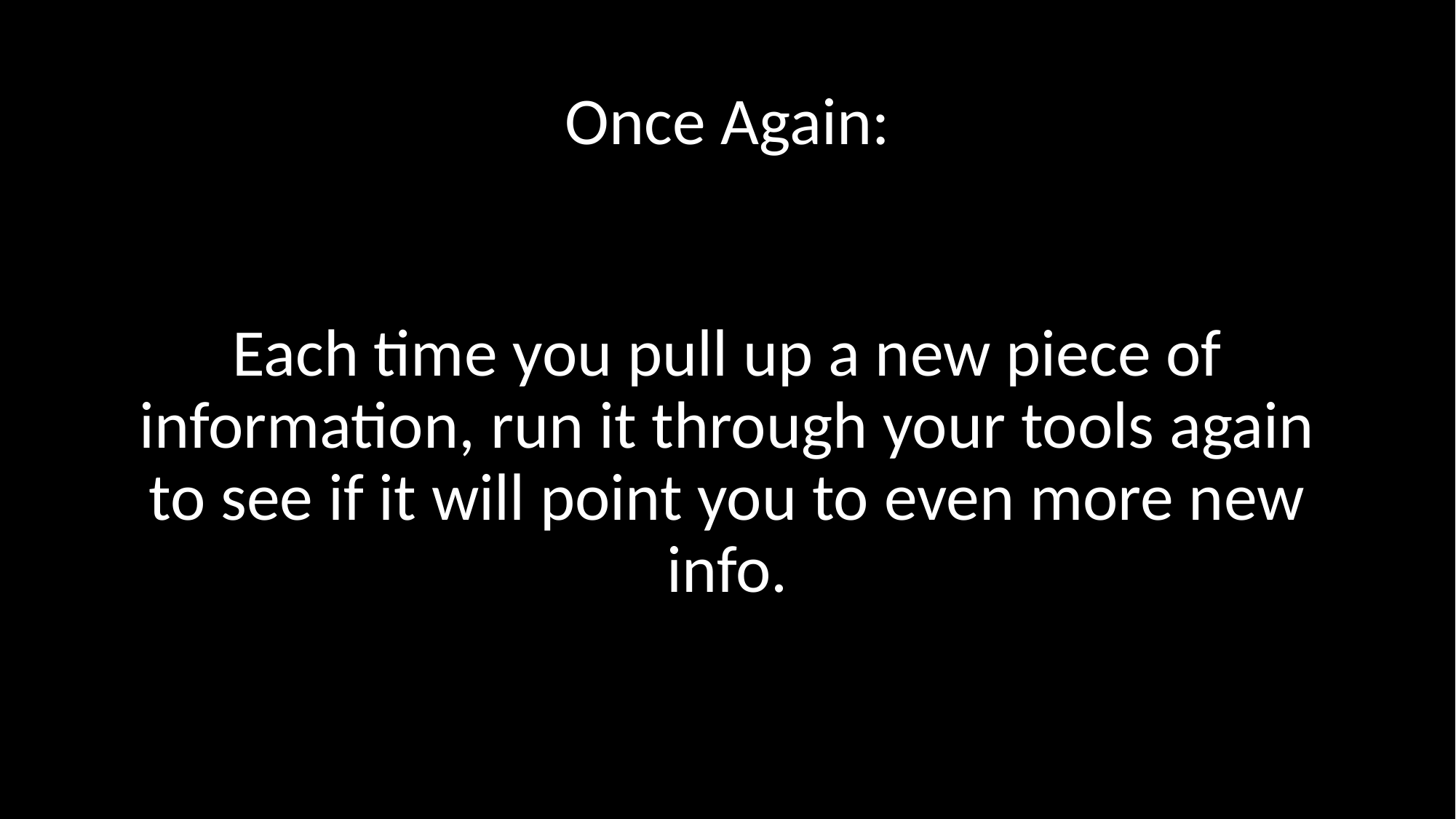

# Once Again:

Each time you pull up a new piece of information, run it through your tools again to see if it will point you to even more new info.